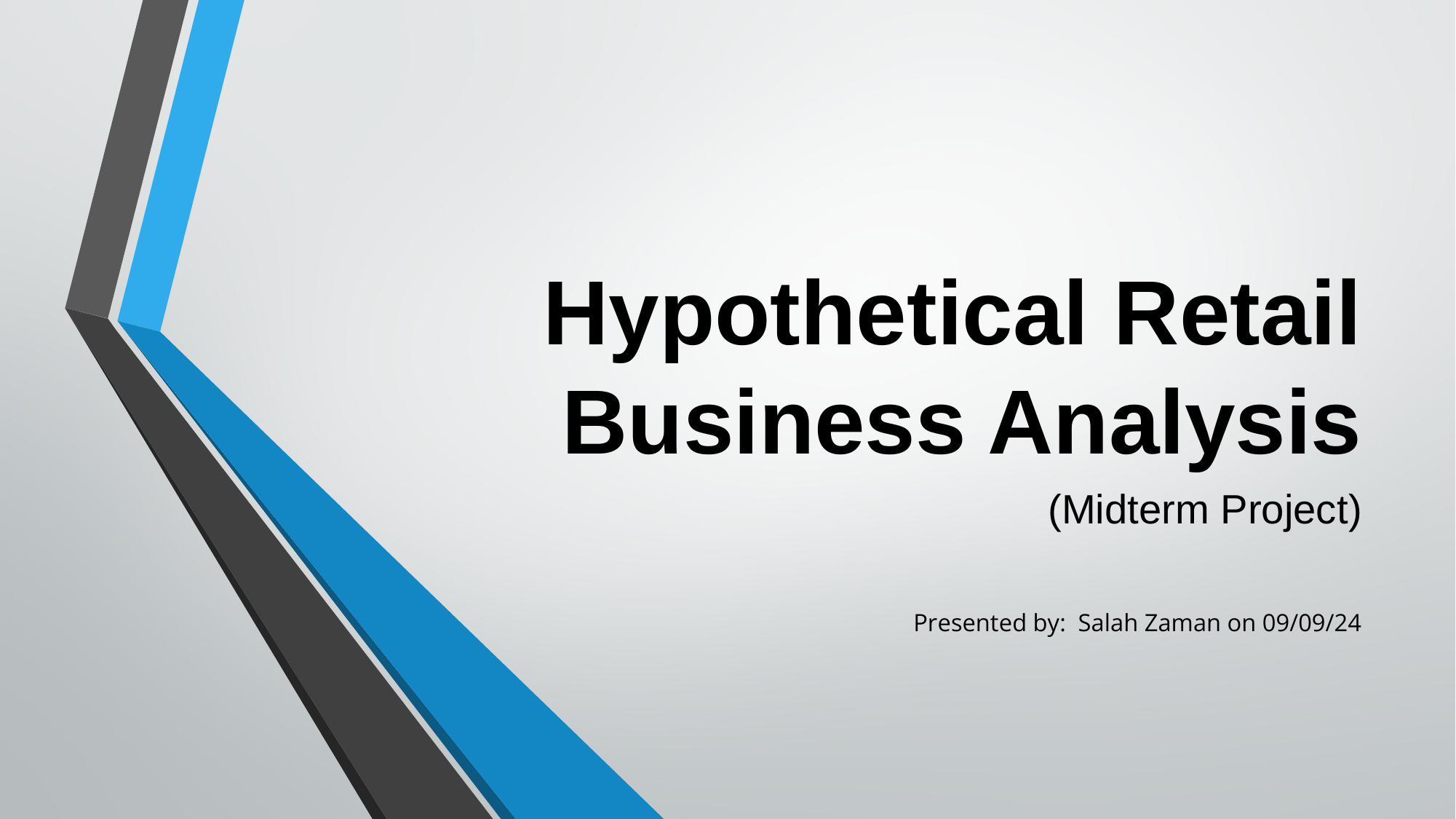

# Hypothetical Retail Business Analysis
(Midterm Project)

Presented by:  Salah Zaman on 09/09/24